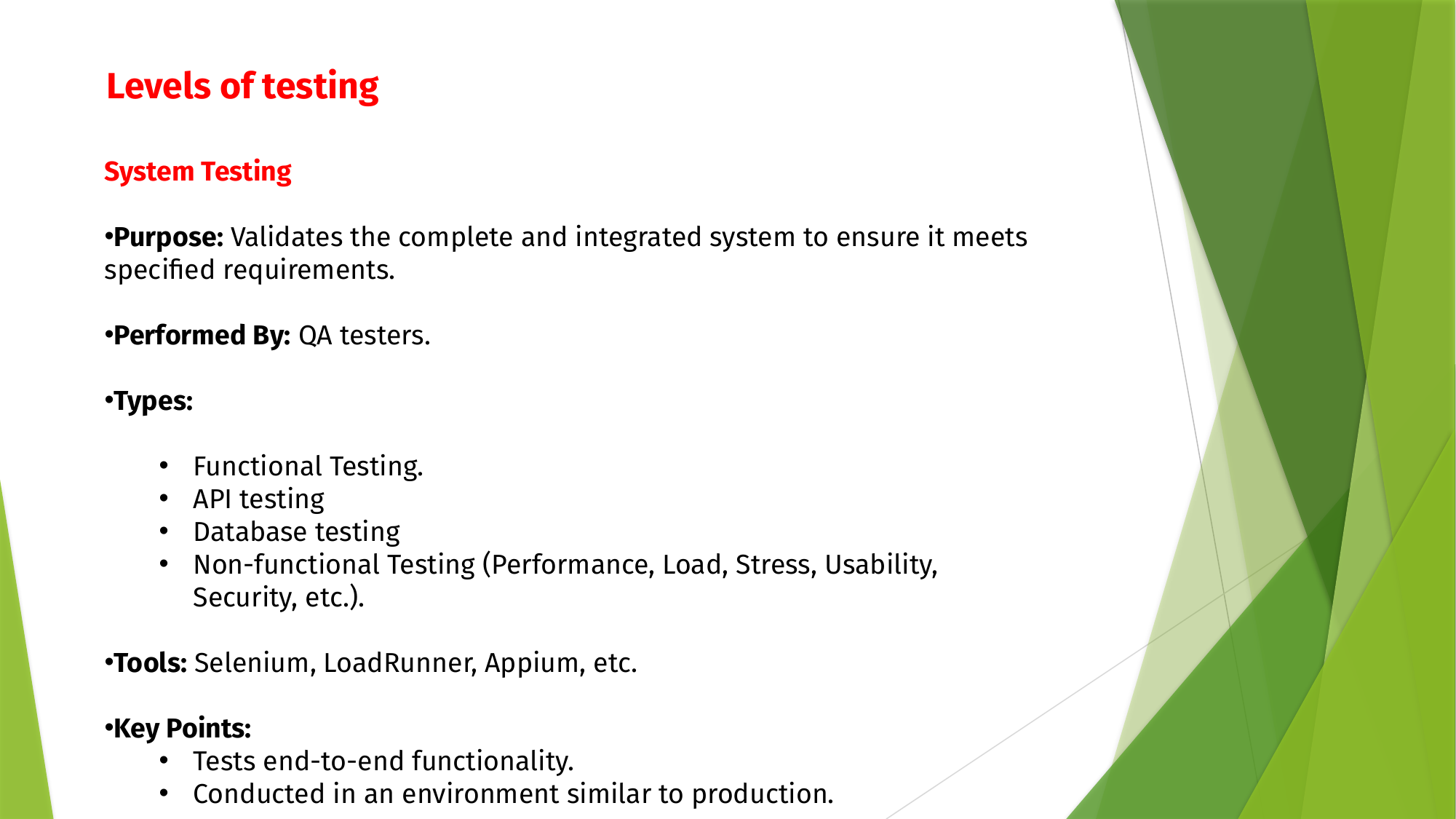

Levels of testing
System Testing

Purpose: Validates the complete and integrated system to ensure it meets specified requirements.

Performed By: QA testers.

Types:

Functional Testing.
API testing
Database testing
Non-functional Testing (Performance, Load, Stress, Usability, Security, etc.).

Tools: Selenium, LoadRunner, Appium, etc.

Key Points:
Tests end-to-end functionality.
Conducted in an environment similar to production.